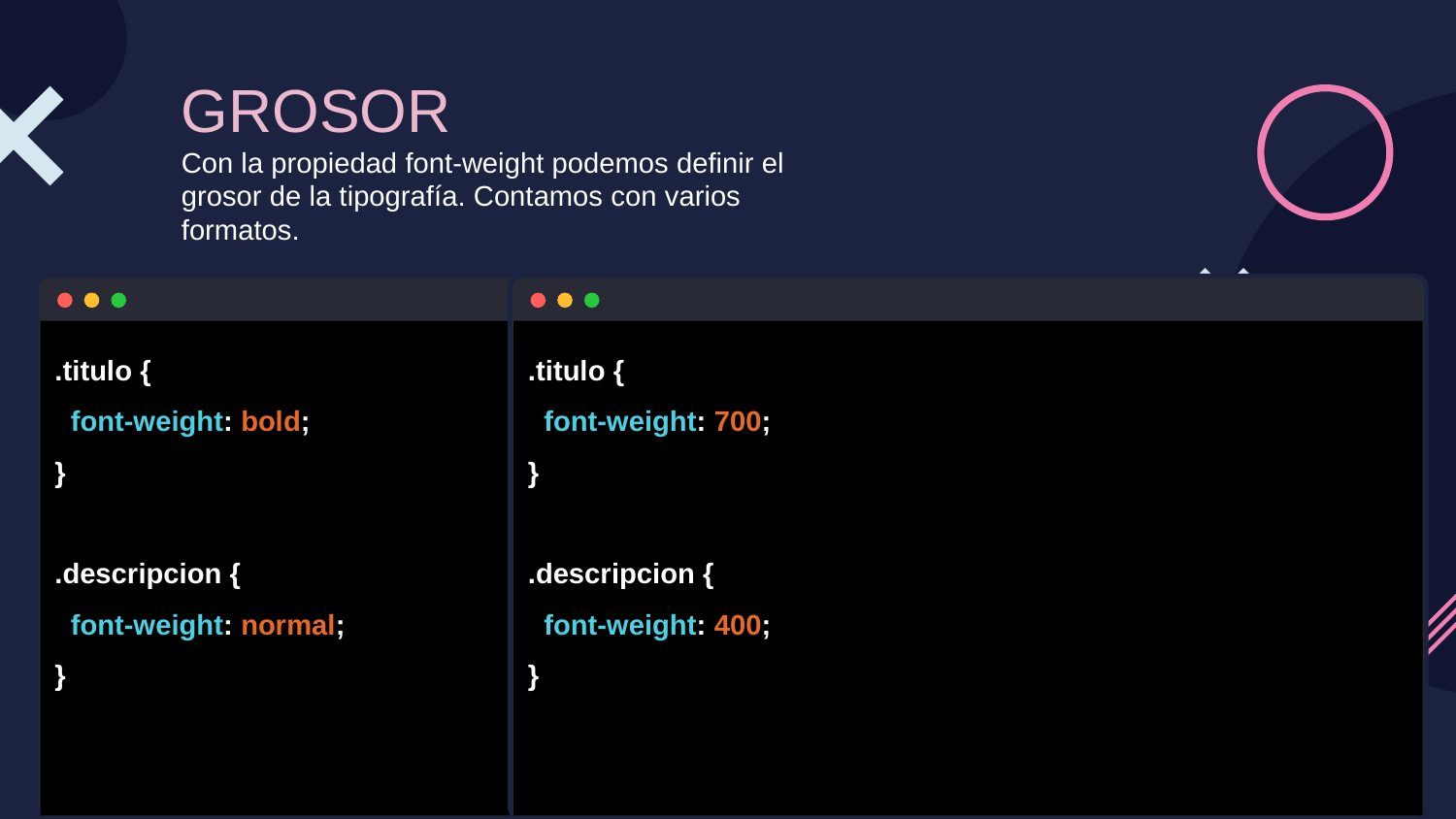

# GROSOR Con la propiedad font-weight podemos definir el grosor de la tipografía. Contamos con varios formatos.

.titulo {
  font-weight: bold;
}

.descripcion {
  font-weight: normal;
}

.titulo {
  font-weight: 700;
}

.descripcion {
  font-weight: 400;
}